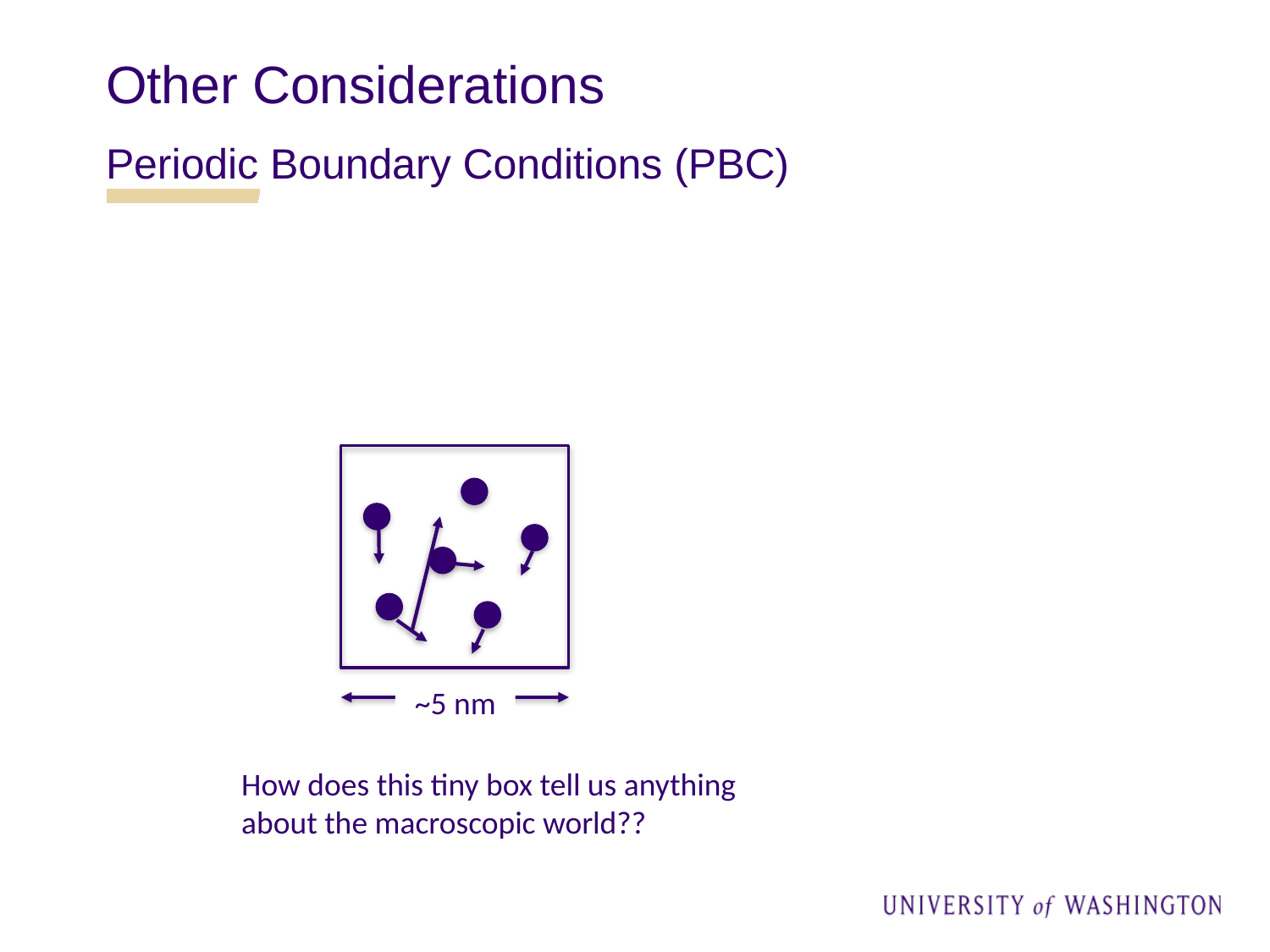

Other Considerations
Periodic Boundary Conditions (PBC)

~5 nm
How does this tiny box tell us anything
about the macroscopic world??